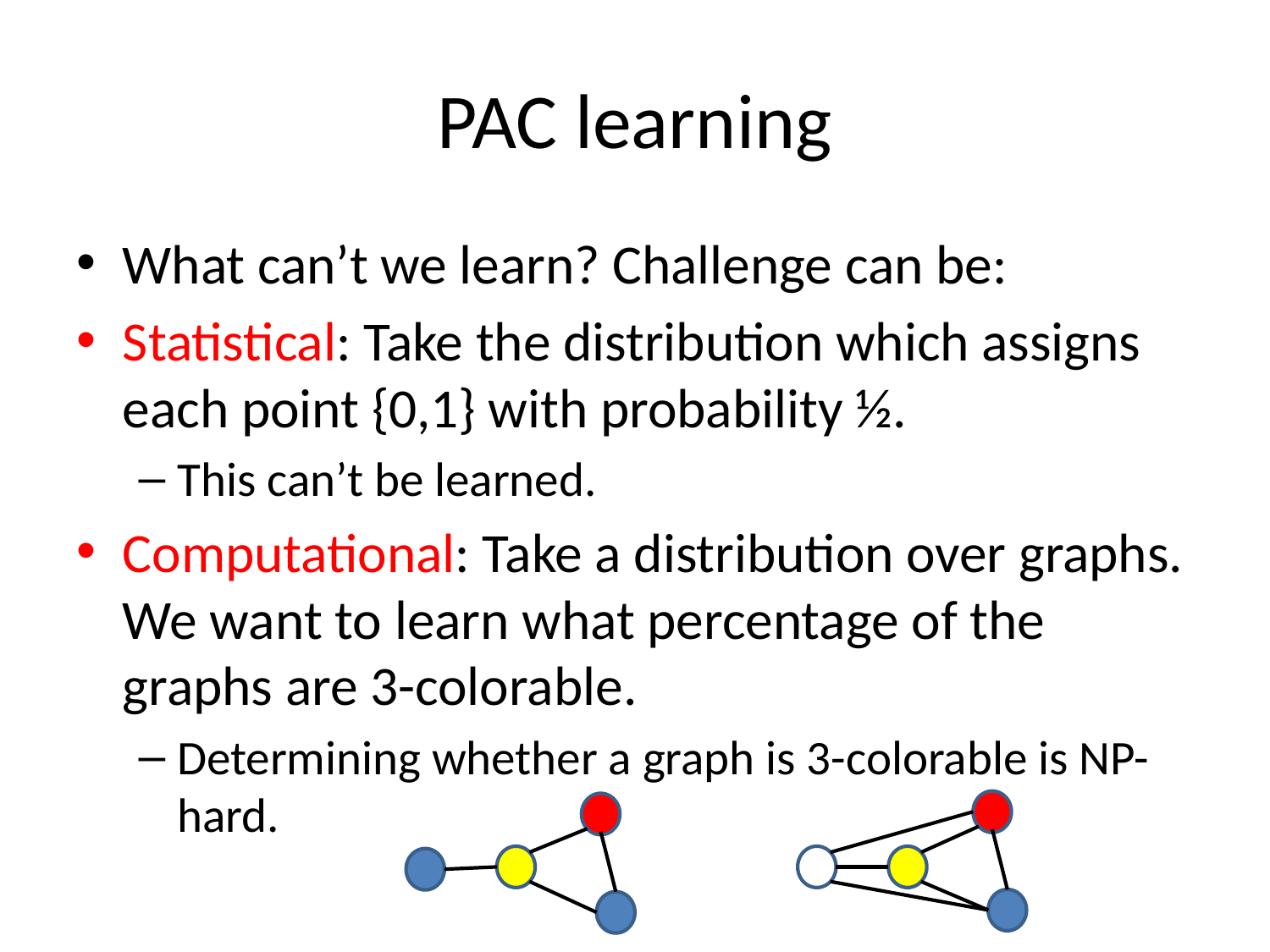

# PAC learning
What can’t we learn? Challenge can be:
Statistical: Take the distribution which assigns each point {0,1} with probability ½.
This can’t be learned.
Computational: Take a distribution over graphs. We want to learn what percentage of the graphs are 3-colorable.
Determining whether a graph is 3-colorable is NP-hard.